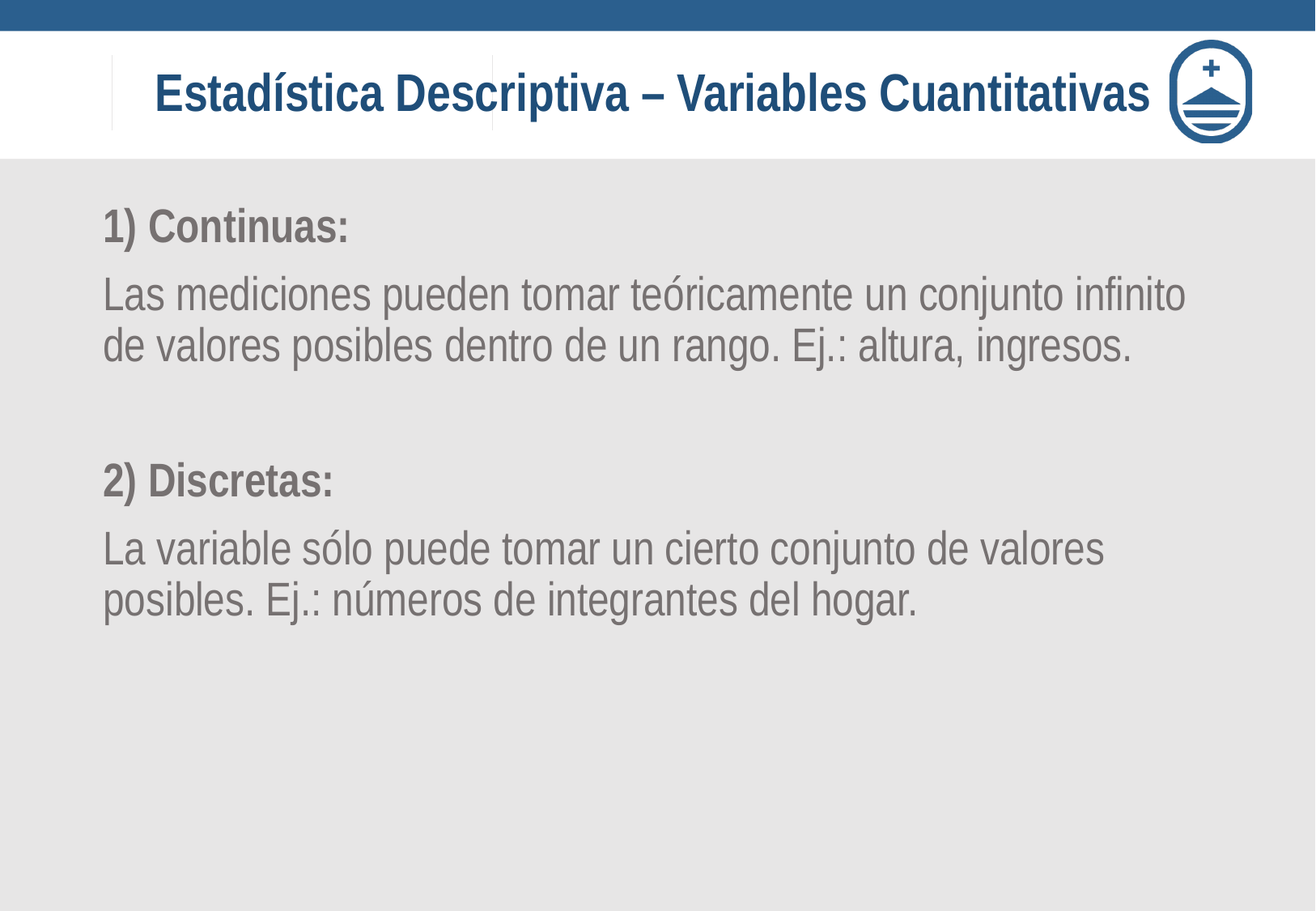

# Estadística Descriptiva – Variables Cuantitativas
1) Continuas:
Las mediciones pueden tomar teóricamente un conjunto infinito de valores posibles dentro de un rango. Ej.: altura, ingresos.

2) Discretas:
La variable sólo puede tomar un cierto conjunto de valores posibles. Ej.: números de integrantes del hogar.